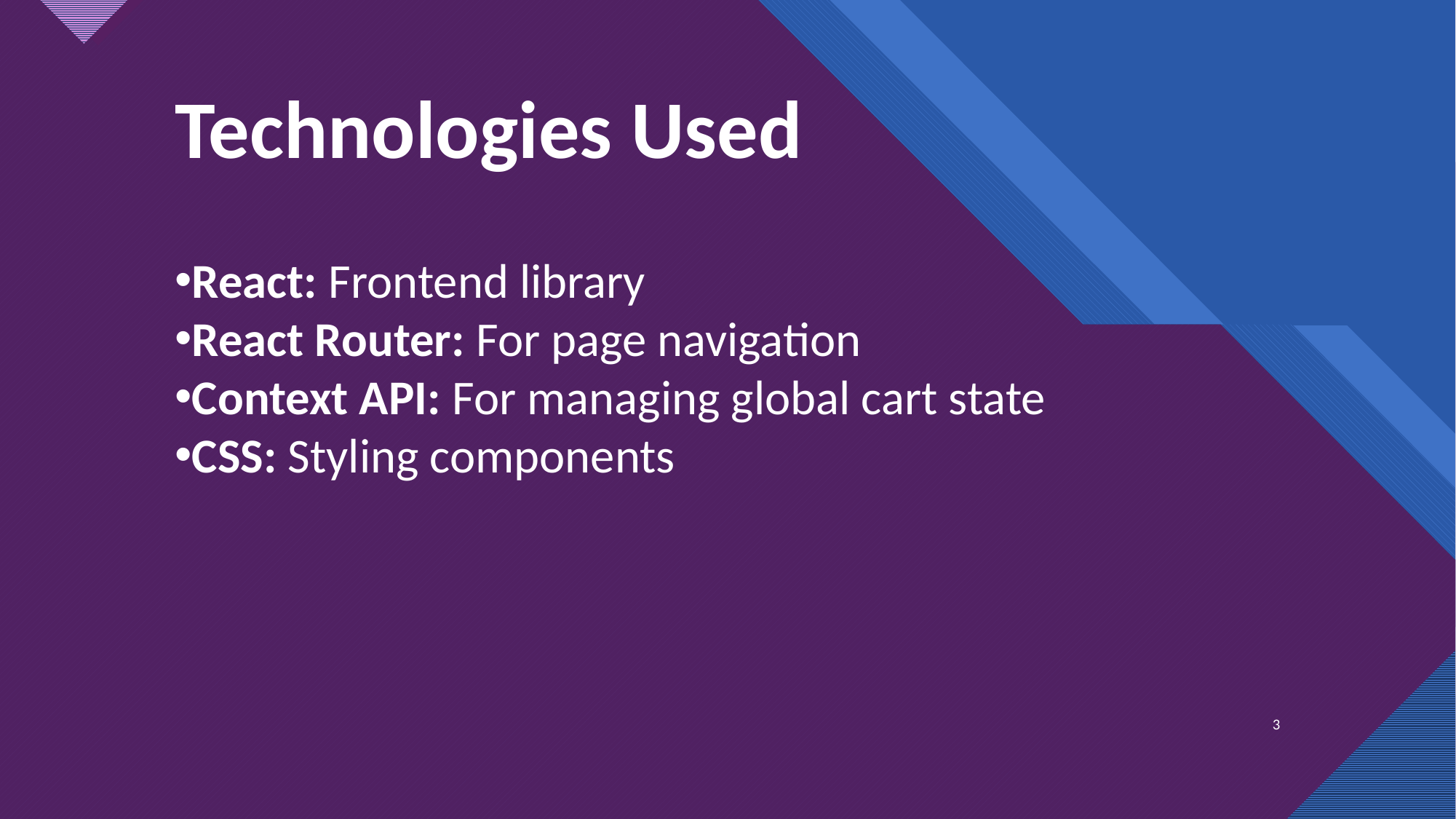

Technologies Used
React: Frontend library
React Router: For page navigation
Context API: For managing global cart state
CSS: Styling components
3